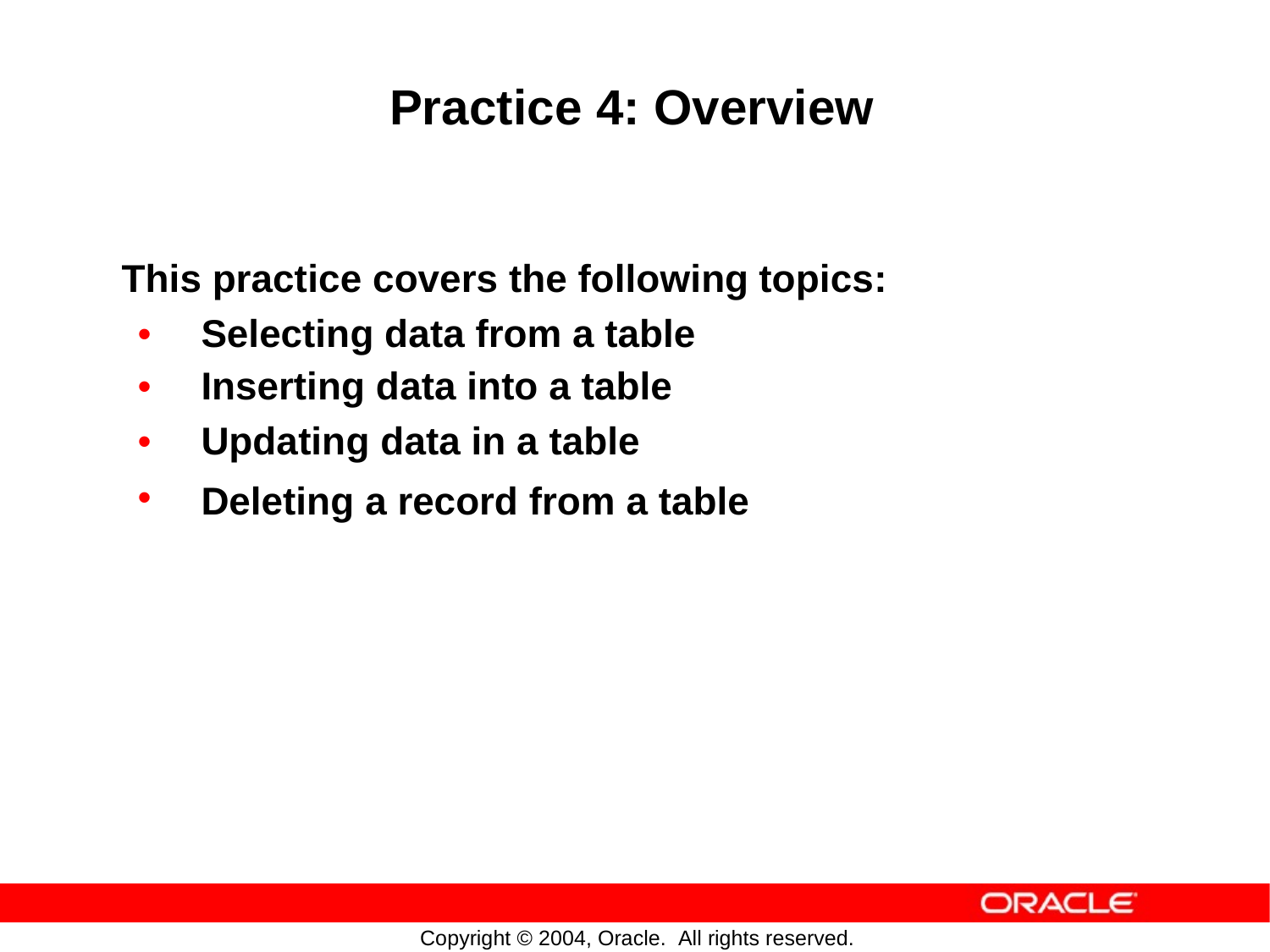

Practice 4: Overview
This practice covers the following
topics:
•
•
•
•
Selecting data from a table
Inserting data into a table
Updating data in a table
Deleting
a
record
from
a
table

Copyright © 2004, Oracle.  All rights reserved.